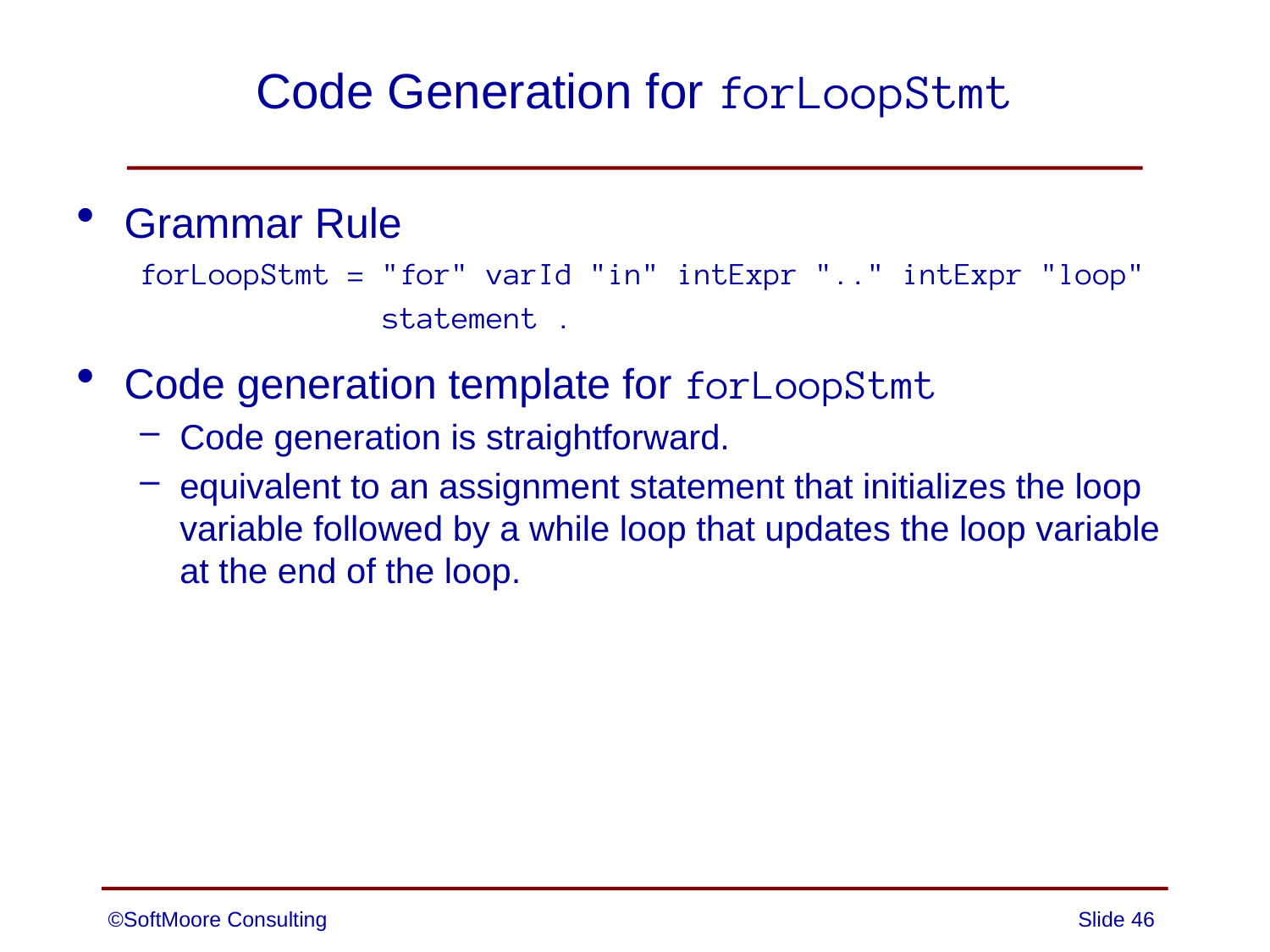

# Code Generation for forLoopStmt
Grammar Rule
forLoopStmt = "for" varId "in" intExpr ".." intExpr "loop"
              statement .
Code generation template for forLoopStmt
Code generation is straightforward.
equivalent to an assignment statement that initializes the loop variable followed by a while loop that updates the loop variable at the end of the loop.
©SoftMoore Consulting
Slide 46